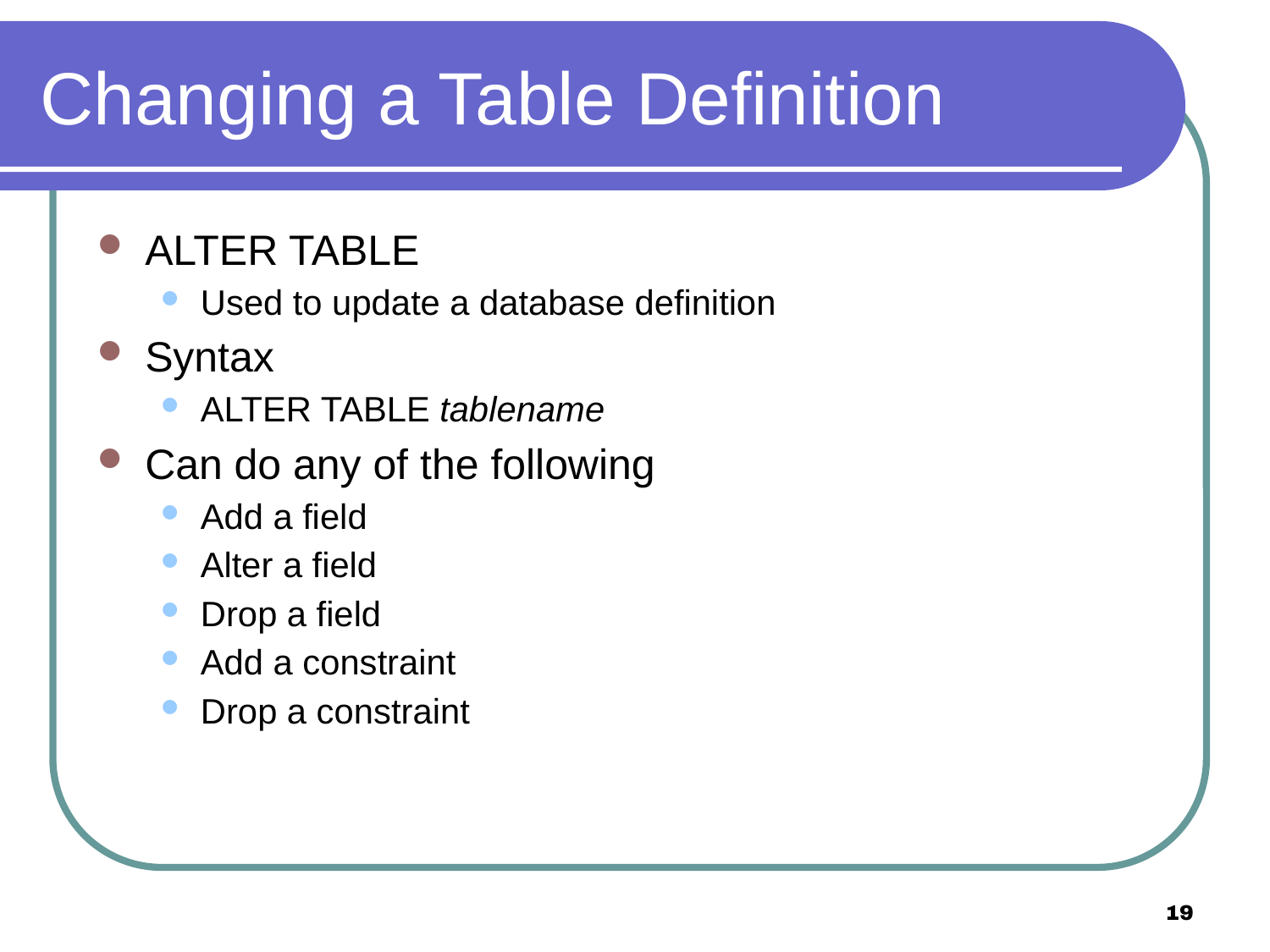

# Changing a Table Definition
ALTER TABLE
Used to update a database definition
Syntax
ALTER TABLE tablename
Can do any of the following
Add a field
Alter a field
Drop a field
Add a constraint
Drop a constraint

19